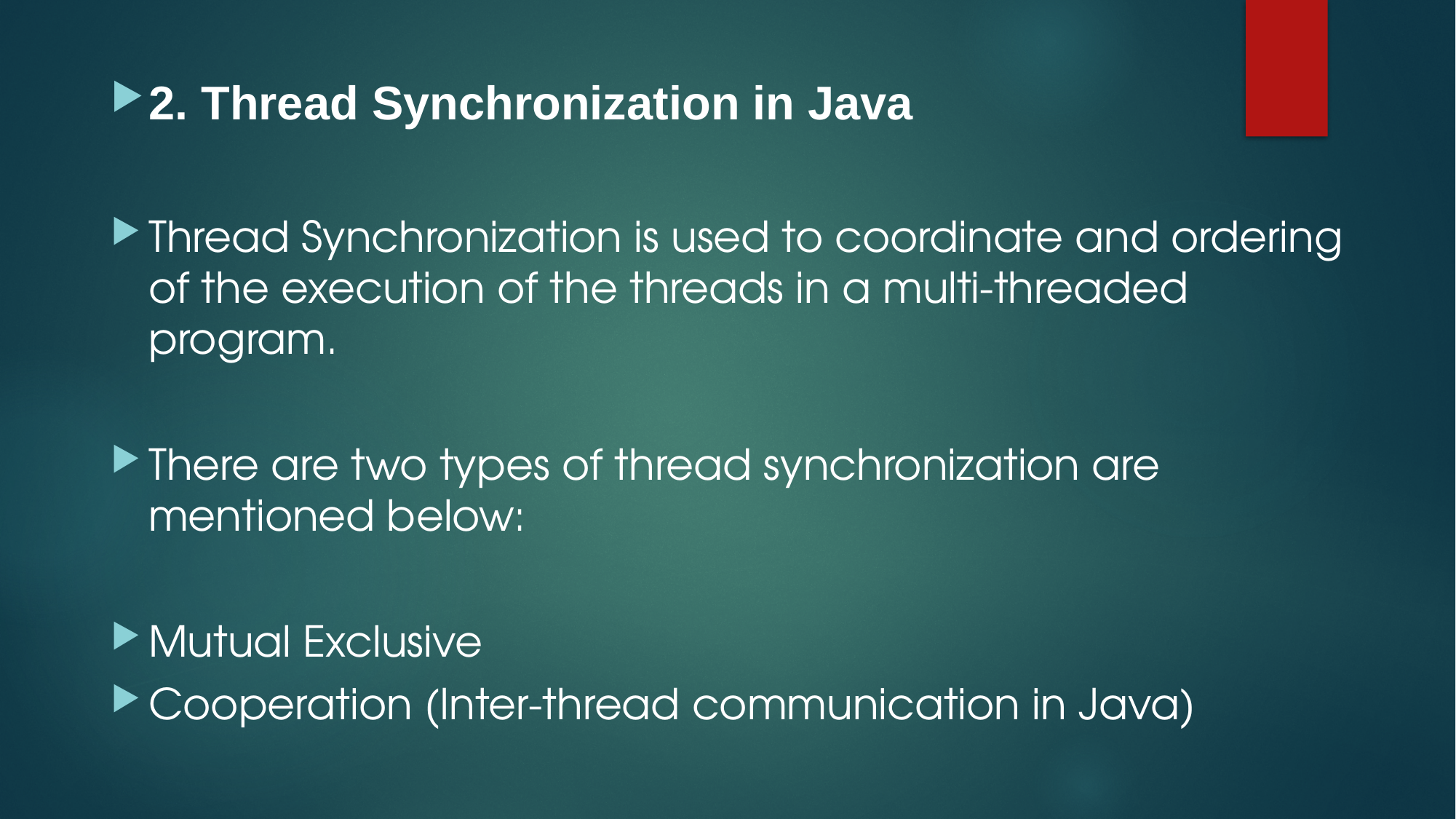

2. Thread Synchronization in Java

Thread Synchronization is used to coordinate and ordering of the execution of the threads in a multi-threaded program.

There are two types of thread synchronization are mentioned below:

Mutual Exclusive
Cooperation (Inter-thread communication in Java)